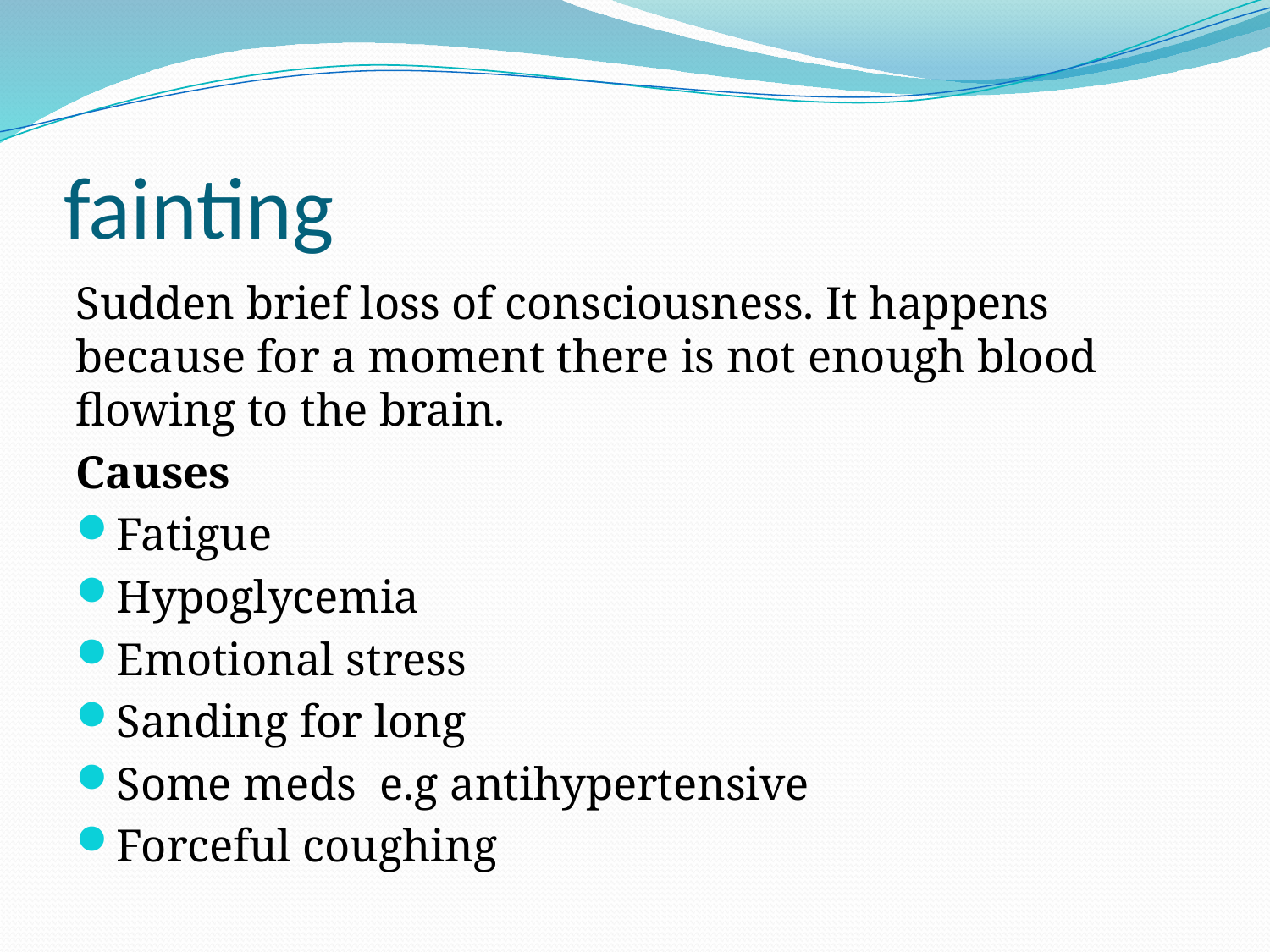

# fainting
Sudden brief loss of consciousness. It happens because for a moment there is not enough blood flowing to the brain.
Causes
Fatigue
Hypoglycemia
Emotional stress
Sanding for long
Some meds  e.g antihypertensive
Forceful coughing